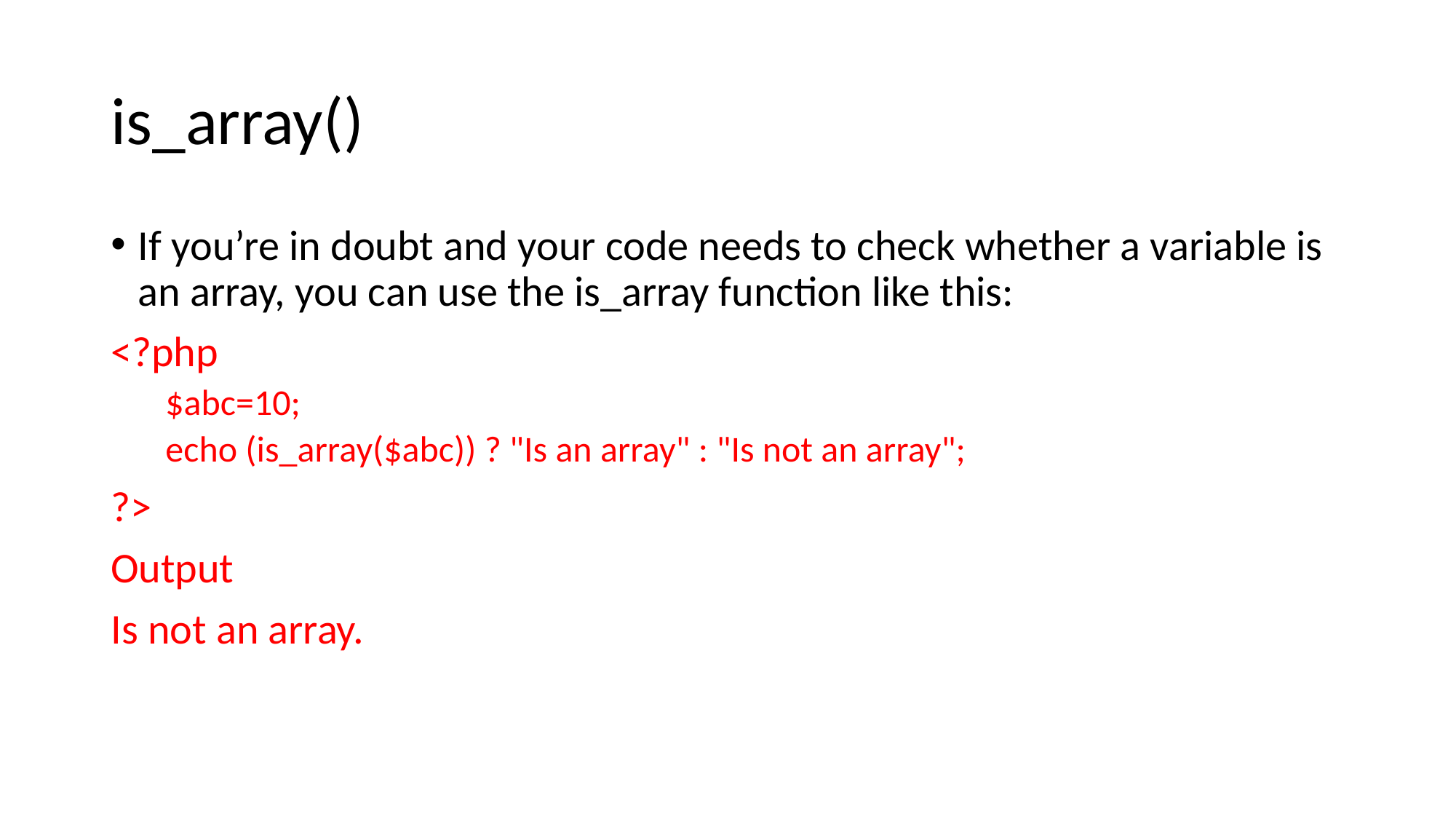

# is_array()
If you’re in doubt and your code needs to check whether a variable is an array, you can use the is_array function like this:
<?php
$abc=10;
echo (is_array($abc)) ? "Is an array" : "Is not an array";
?>
Output
Is not an array.